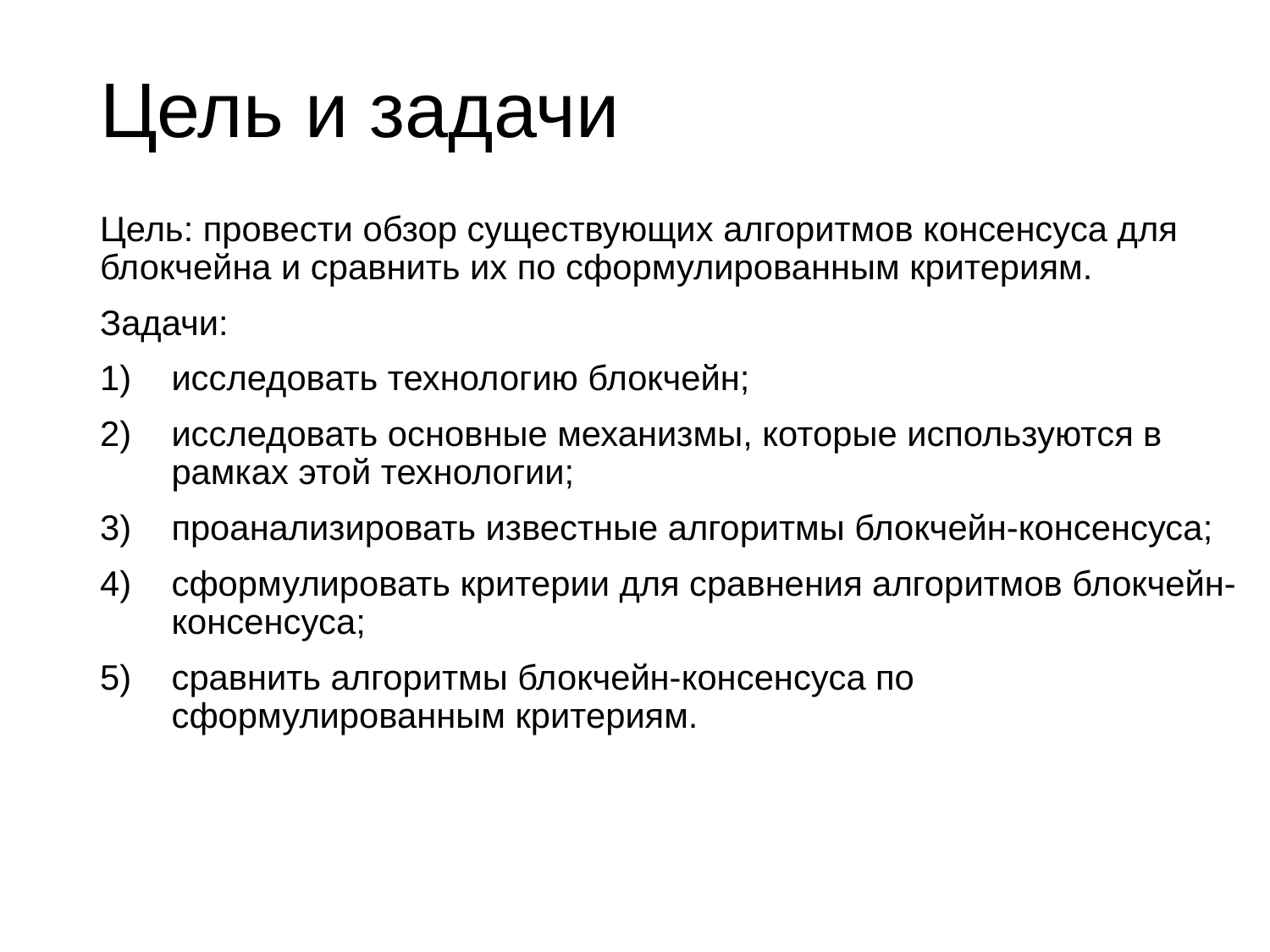

# Цель и задачи
Цель: провести обзор существующих алгоритмов консенсуса для блокчейна и сравнить их по сформулированным критериям.
Задачи:
исследовать технологию блокчейн;
исследовать основные механизмы, которые используются в рамках этой технологии;
проанализировать известные алгоритмы блокчейн-консенсуса;
сформулировать критерии для сравнения алгоритмов блокчейн-консенсуса;
сравнить алгоритмы блокчейн-консенсуса по сформулированным критериям.